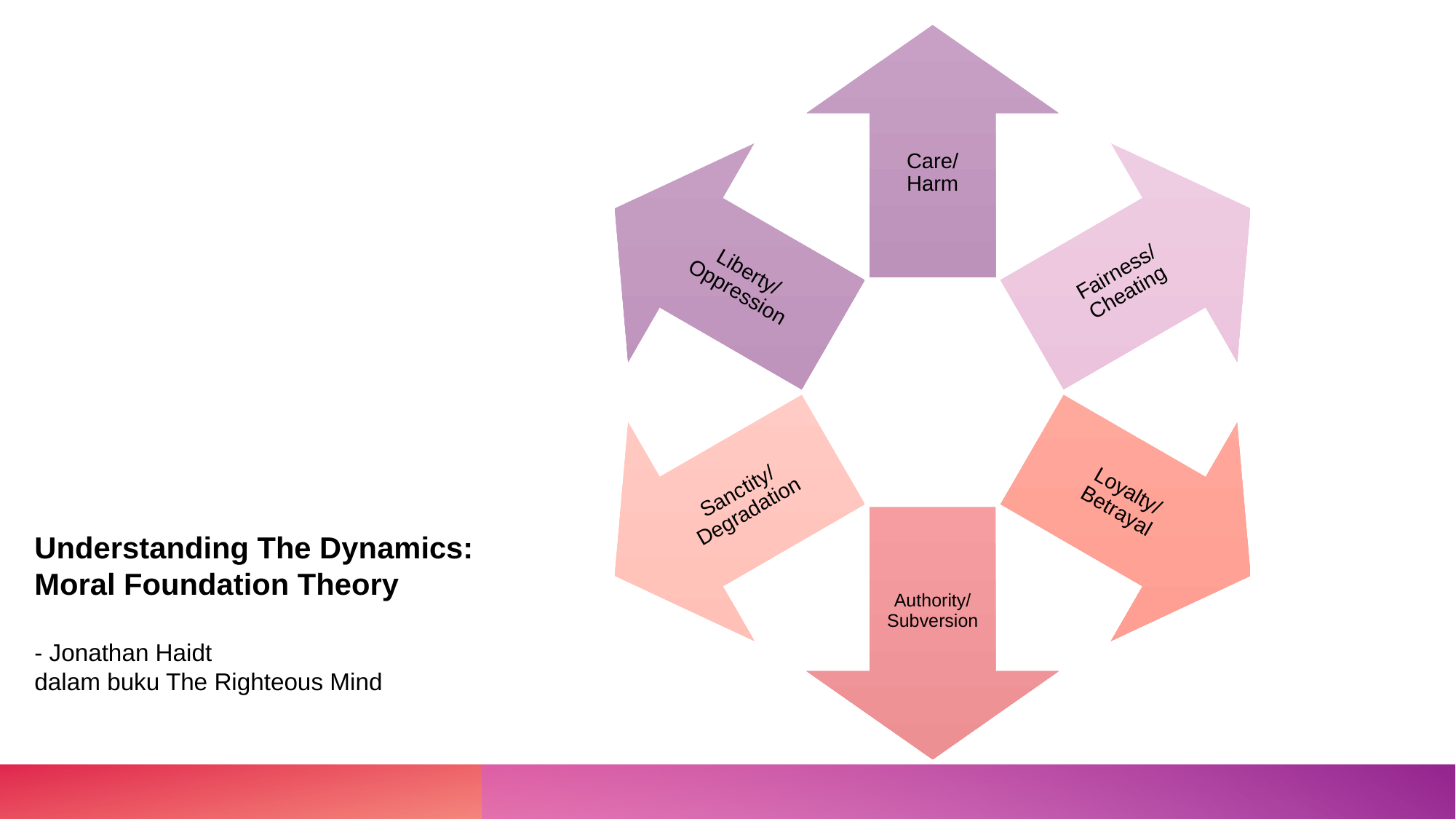

Care/
Harm
Fairness/
Cheating
Loyalty/
Betrayal
Authority/
Subversion
Sanctity/
Degradation
Liberty/
Oppression
Understanding The Dynamics:
Moral Foundation Theory
- Jonathan Haidt
dalam buku The Righteous Mind